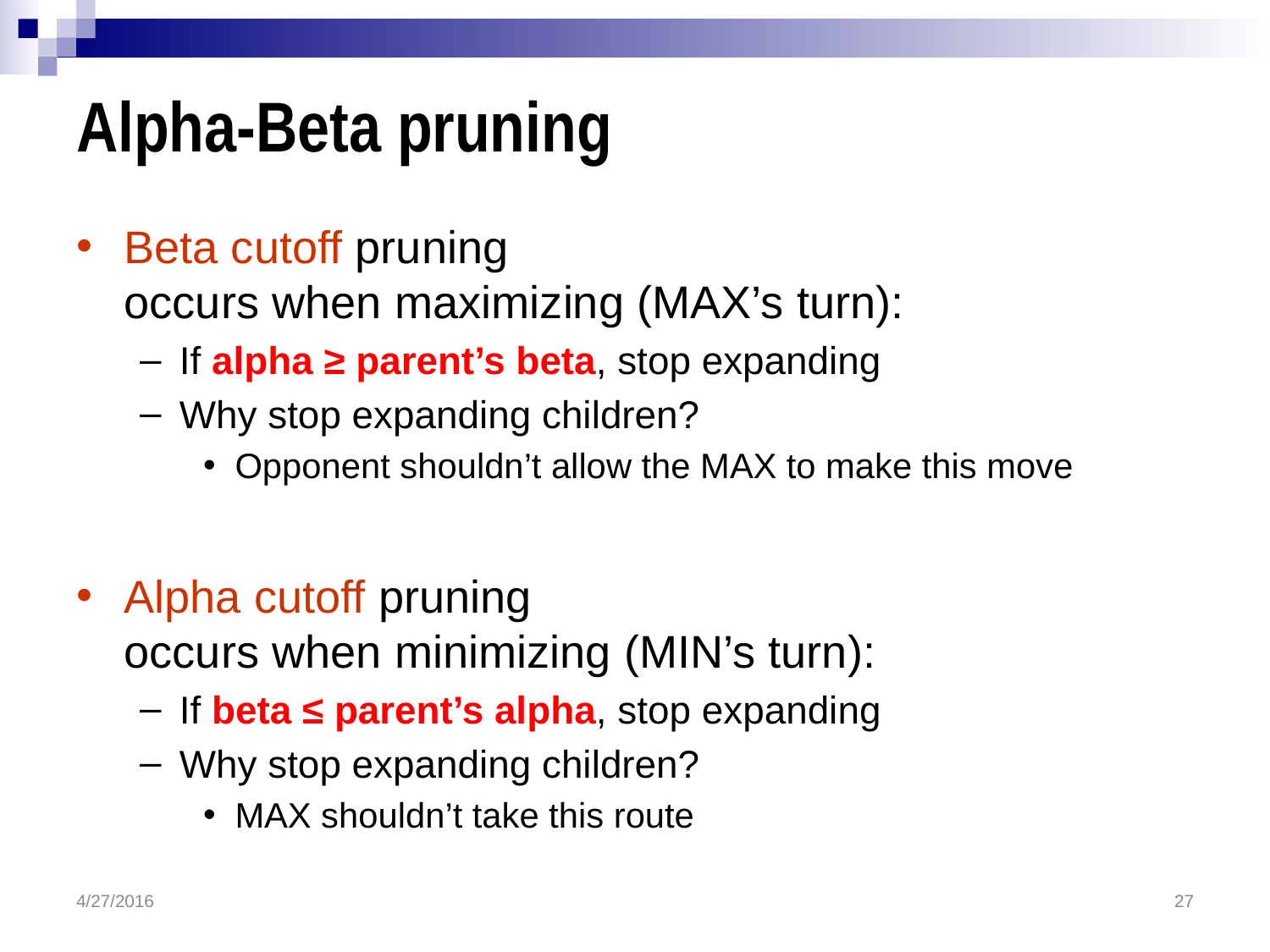

# Alpha-Beta pruning
Beta cutoff pruning
occurs when maximizing (MAX’s turn):
If alpha ≥ parent’s beta, stop expanding
Why stop expanding children?
Opponent shouldn’t allow the MAX to make this move

Alpha cutoff pruning
occurs when minimizing (MIN’s turn):
If beta ≤ parent’s alpha, stop expanding
Why stop expanding children?
MAX shouldn’t take this route

4/27/2016
27